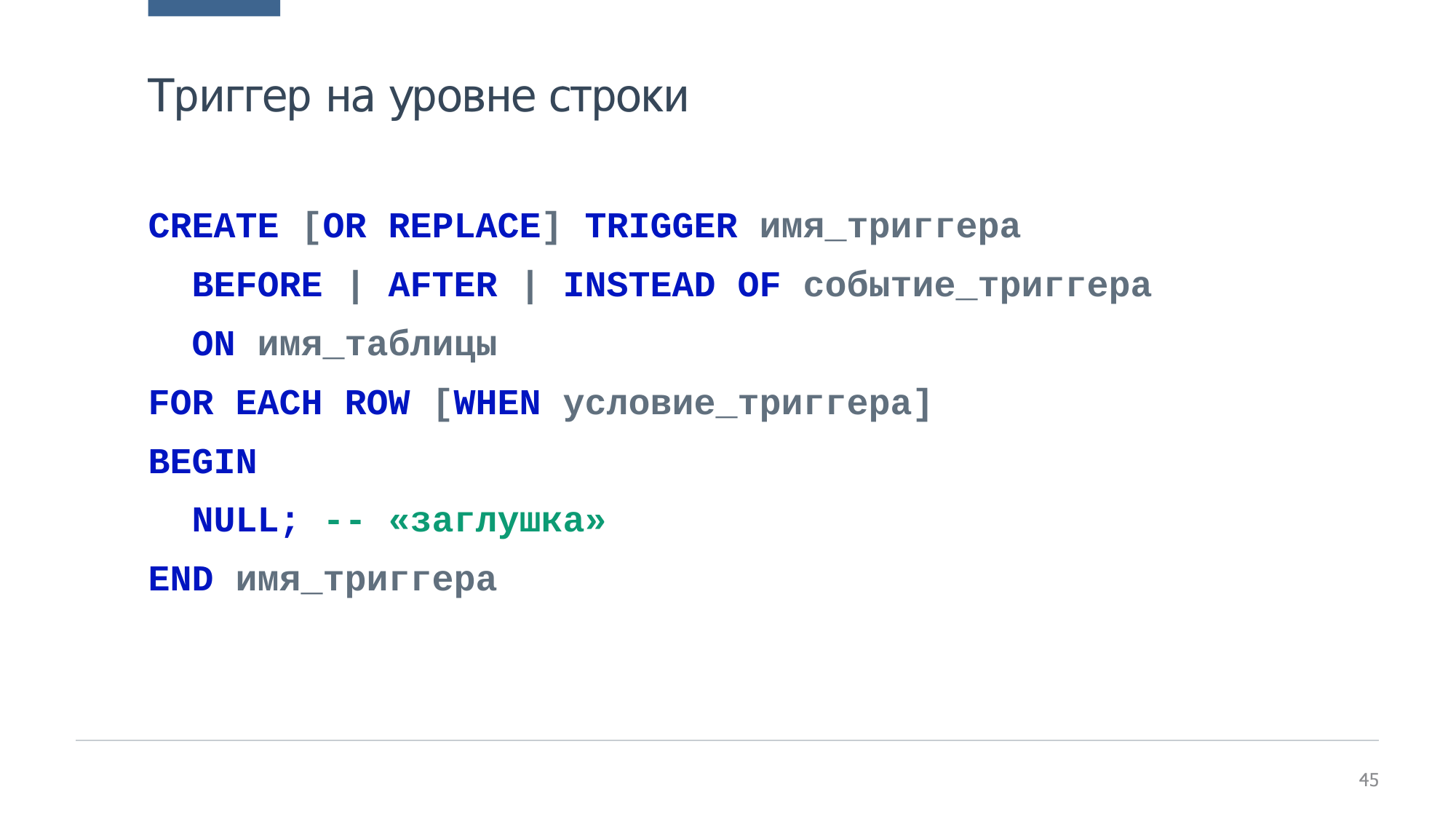

# Триггер на уровне строки

CREATE [OR REPLACE] TRIGGER имя_триггера
  BEFORE | AFTER | INSTEAD OF событие_триггера
  ON имя_таблицы
FOR EACH ROW [WHEN условие_триггера]
BEGIN
  NULL; -- «заглушка»
END имя_триггера